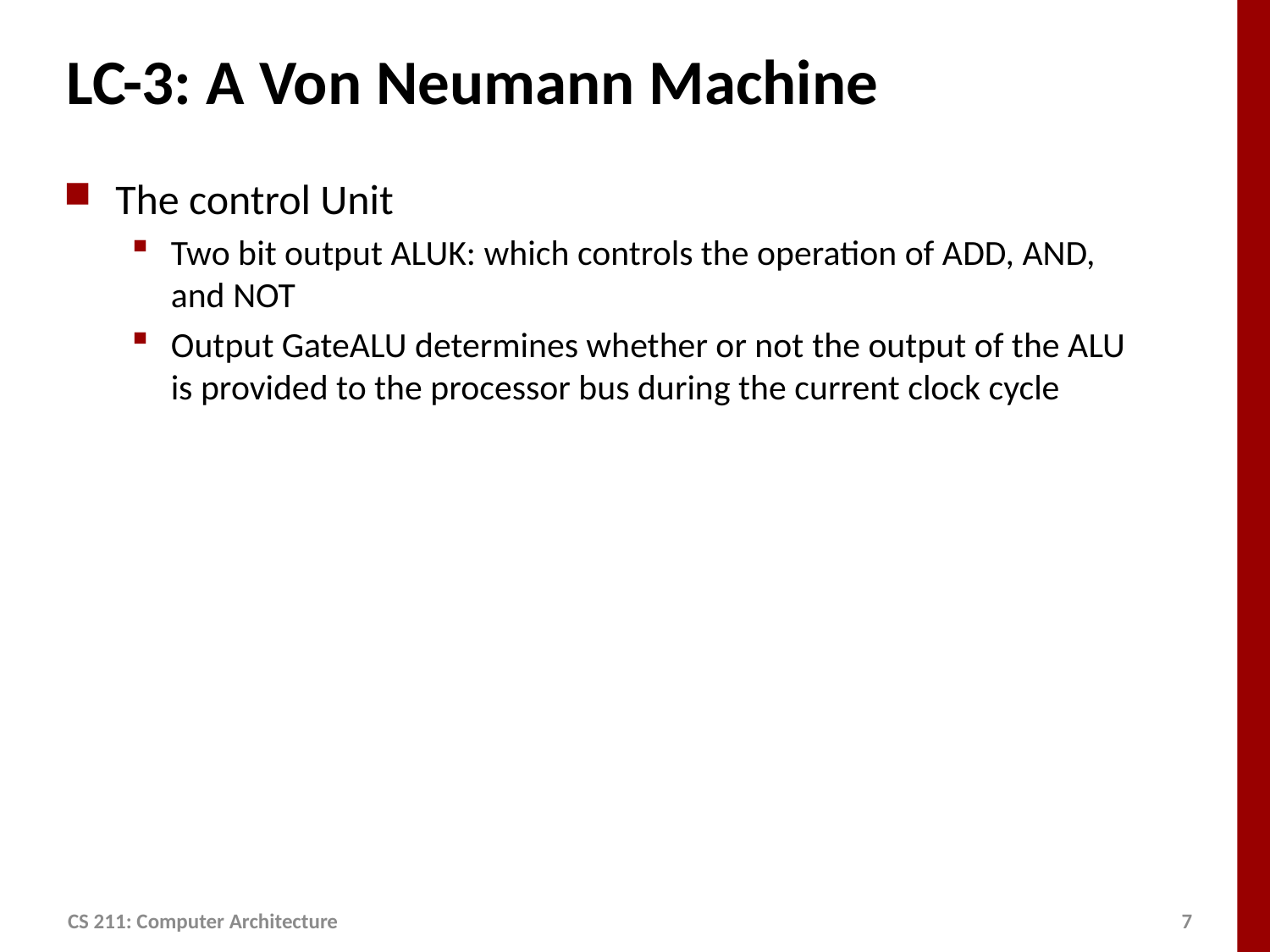

# LC-3: A Von Neumann Machine
The control Unit
Two bit output ALUK: which controls the operation of ADD, AND, and NOT
Output GateALU determines whether or not the output of the ALU is provided to the processor bus during the current clock cycle

CS 211: Computer Architecture